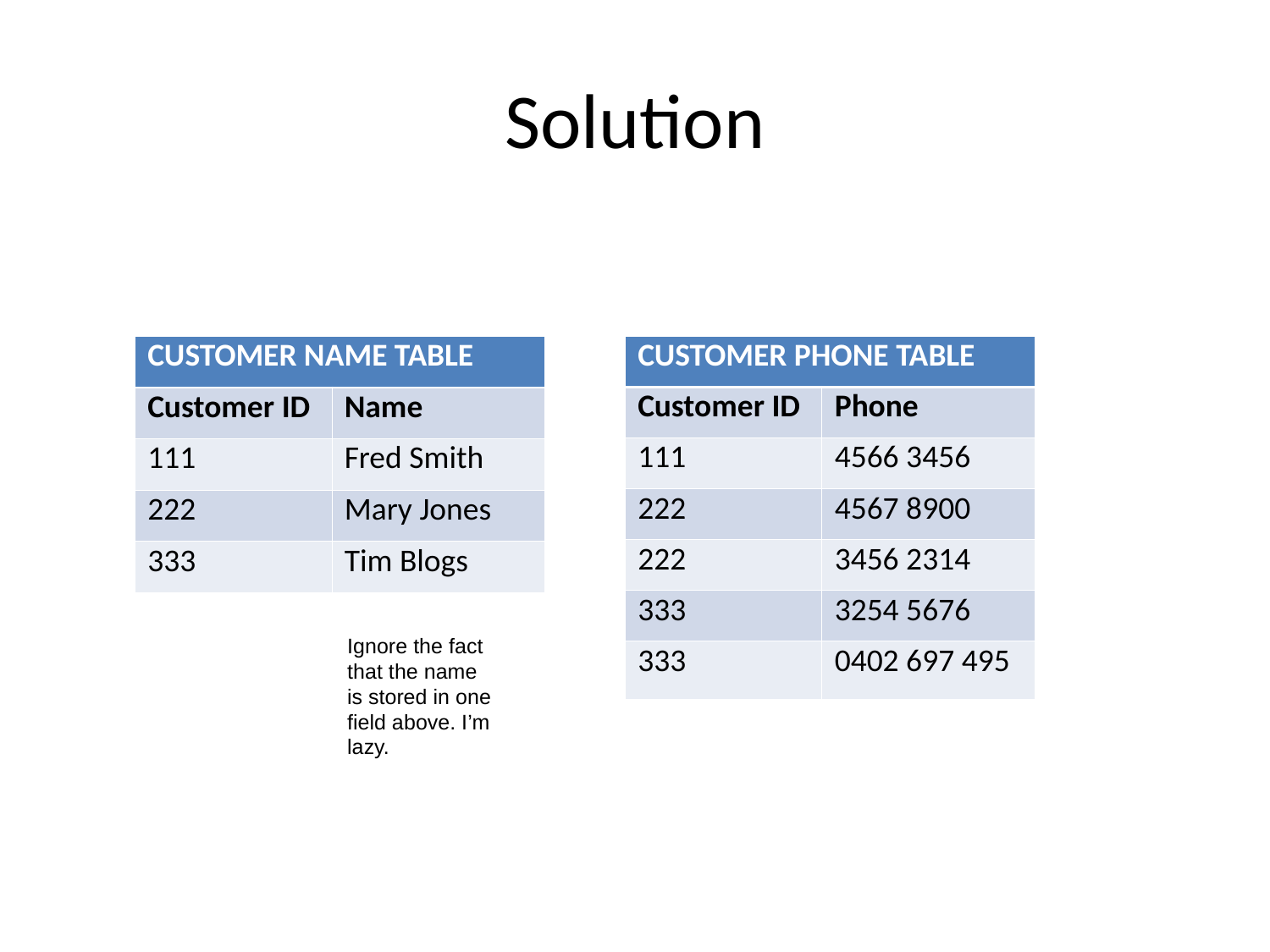

Solution
| CUSTOMER NAME TABLE |  |
| --- | --- |
| Customer ID | Name |
| 111 | Fred Smith |
| 222 | Mary Jones |
| 333 | Tim Blogs |
| CUSTOMER PHONE TABLE |  |
| --- | --- |
| Customer ID | Phone |
| 111 | 4566 3456 |
| 222 | 4567 8900 |
| 222 | 3456 2314 |
| 333 | 3254 5676 |
| 333 | 0402 697 495 |
Ignore the fact that the name is stored in one field above. I’m lazy.